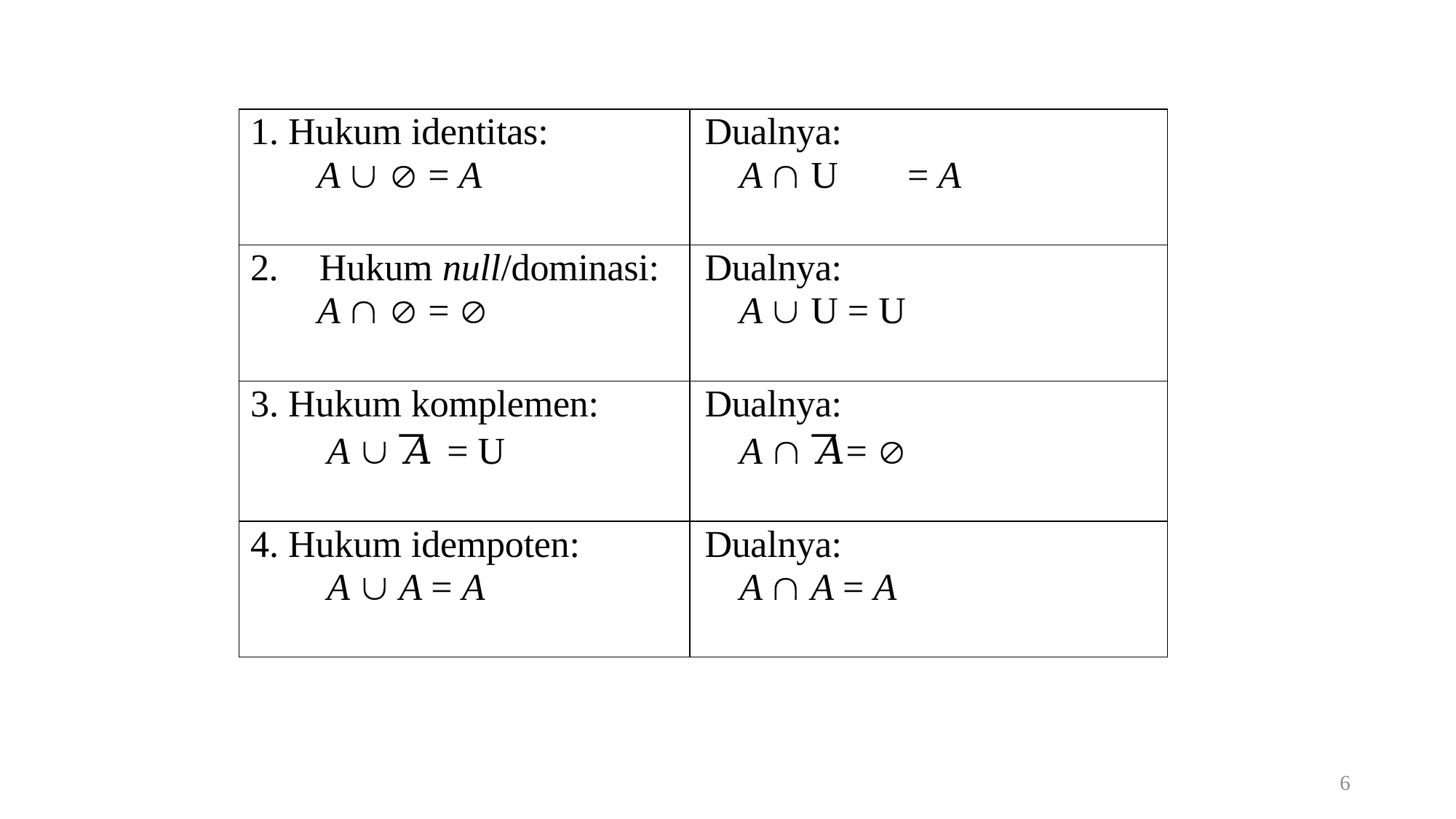

| 1. Hukum identitas: A ∪ ∅ = A | Dualnya: A ∩ U = A |
| --- | --- |
| 2. Hukum null/dominasi: A ∩ ∅ = ∅ | Dualnya: A ∪ U = U |
| 3. Hukum komplemen: A ∪ 𝐴 = U | Dualnya: A ∩ 𝐴= ∅ |
| 4. Hukum idempoten: A ∪ A = A | Dualnya: A ∩ A = A |

6